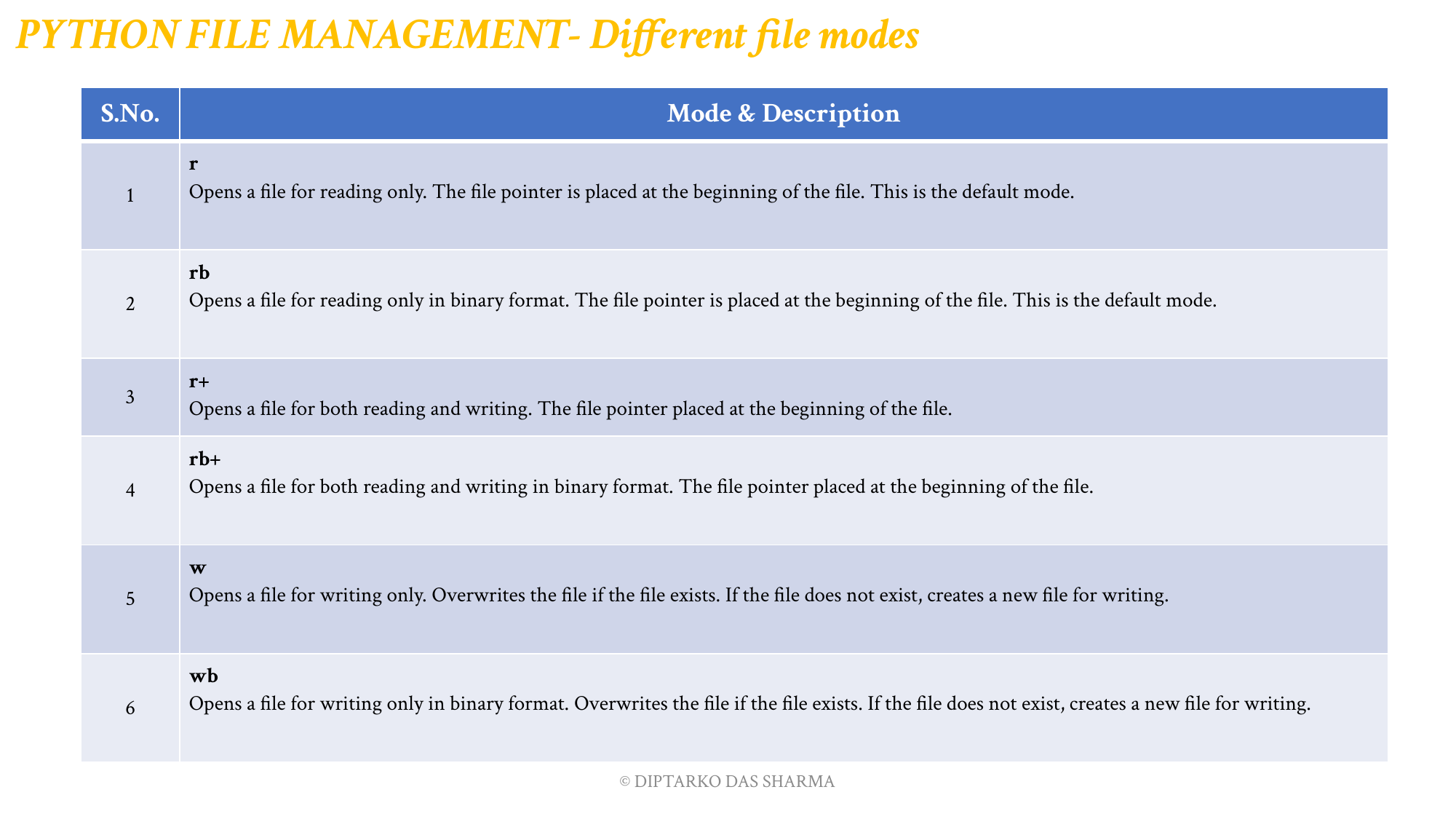

# PYTHON FILE MANAGEMENT- Different file modes
| S.No. | Mode & Description |
| --- | --- |
| 1 | r Opens a file for reading only. The file pointer is placed at the beginning of the file. This is the default mode. |
| 2 | rb Opens a file for reading only in binary format. The file pointer is placed at the beginning of the file. This is the default mode. |
| 3 | r+ Opens a file for both reading and writing. The file pointer placed at the beginning of the file. |
| 4 | rb+ Opens a file for both reading and writing in binary format. The file pointer placed at the beginning of the file. |
| 5 | w Opens a file for writing only. Overwrites the file if the file exists. If the file does not exist, creates a new file for writing. |
| 6 | wb Opens a file for writing only in binary format. Overwrites the file if the file exists. If the file does not exist, creates a new file for writing. |

© DIPTARKO DAS SHARMA